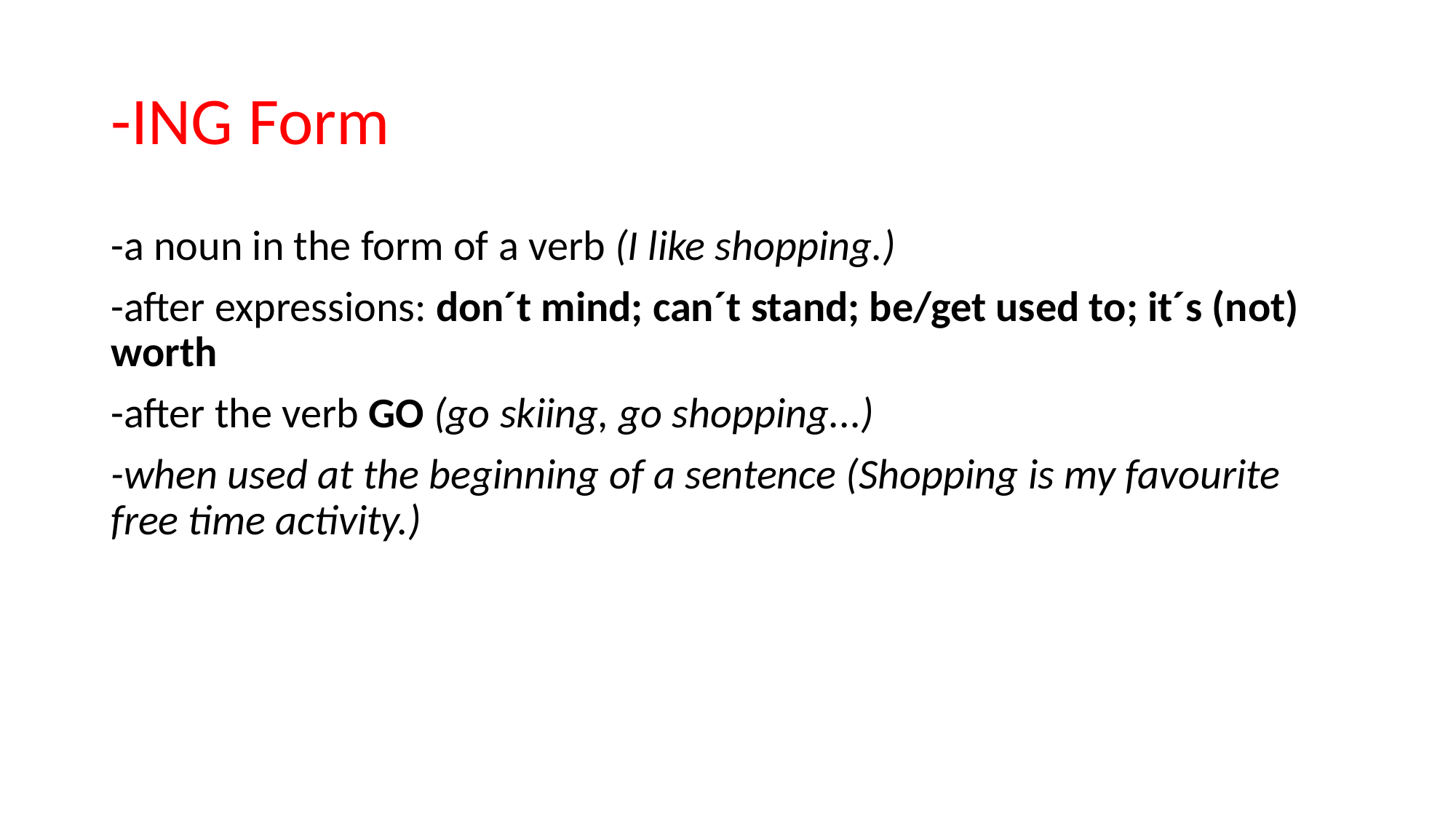

# -ING Form
-a noun in the form of a verb (I like shopping.)
-after expressions: don´t mind; can´t stand; be/get used to; it´s (not) worth
-after the verb GO (go skiing, go shopping...)
-when used at the beginning of a sentence (Shopping is my favourite free time activity.)